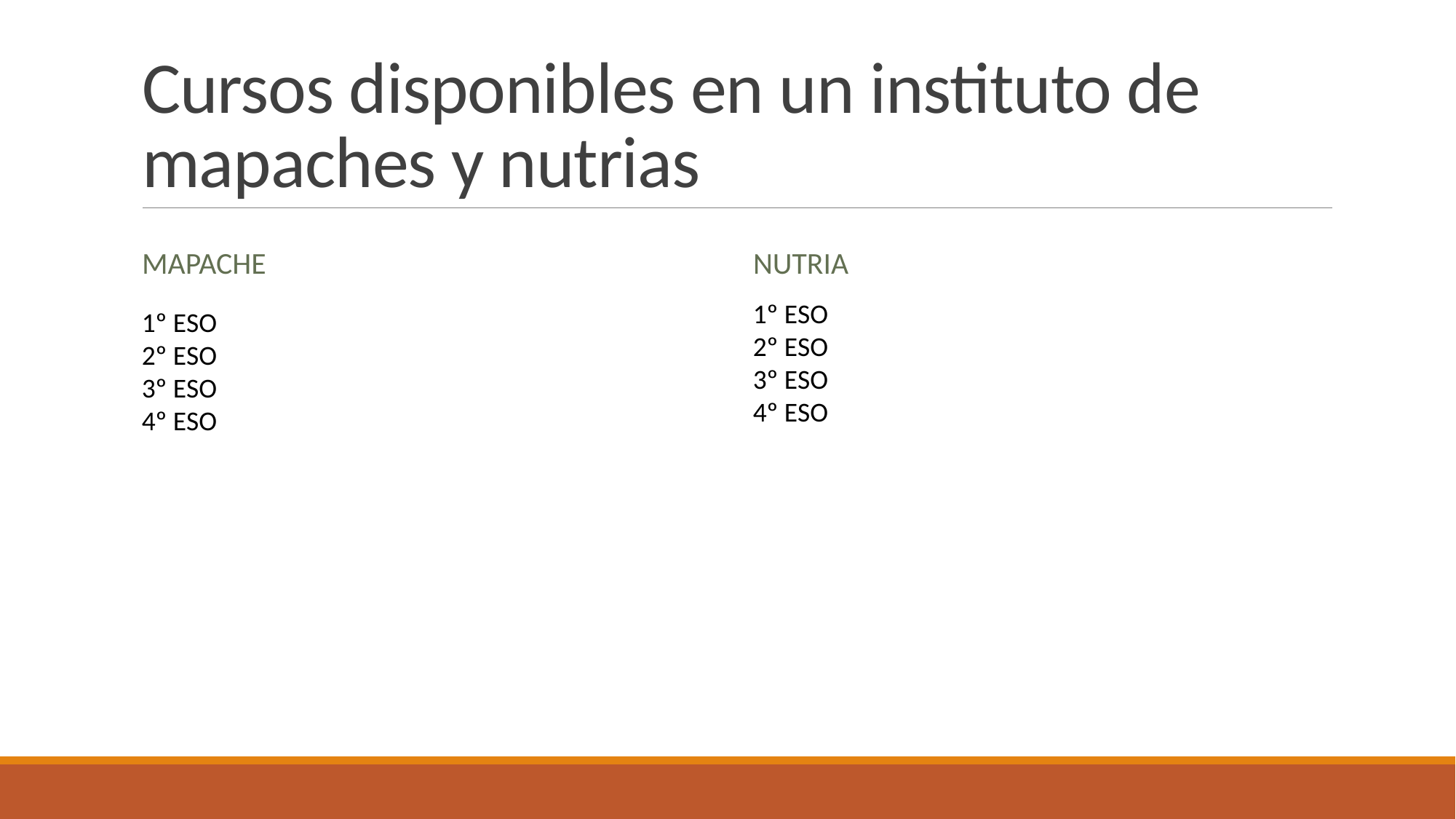

En España abarca desde los 12 hasta los 16 años. Una etapa llamada Educación Secundaria Obligatoria (ESO), donde se distinguen 4 cursos, divididos en dos ciclos, el primero 1.º y 2.º de ESO y el segundo 3.º y 4.º de ESO.8​ Se pueden repetir dos cursos, por lo que se puede llegar a permanecer en esta etapa hasta los 18 años. Si a esta edad no se ha terminado la Secundaria en los Institutos Ordinarios se puede cursar en los llamados Centros de Educación de Adultos.

# Cursos disponibles en un instituto de mapaches y nutrias
mapache
nutria
1º ESO
2º ESO
3º ESO
4º ESO
1º ESO
2º ESO
3º ESO
4º ESO